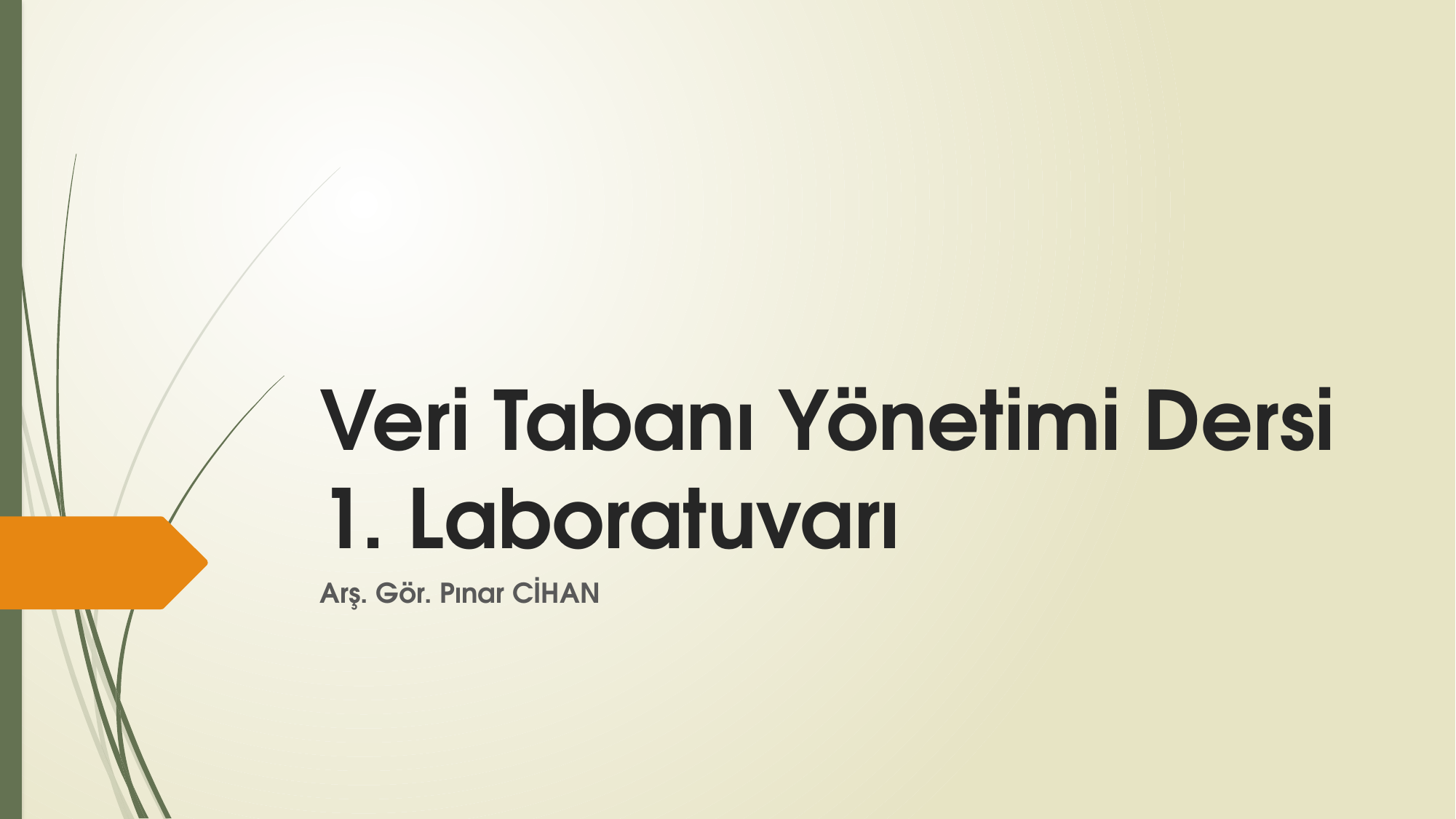

# Veri Tabanı Yönetimi Dersi 1. Laboratuvarı
Arş. Gör. Pınar CİHAN